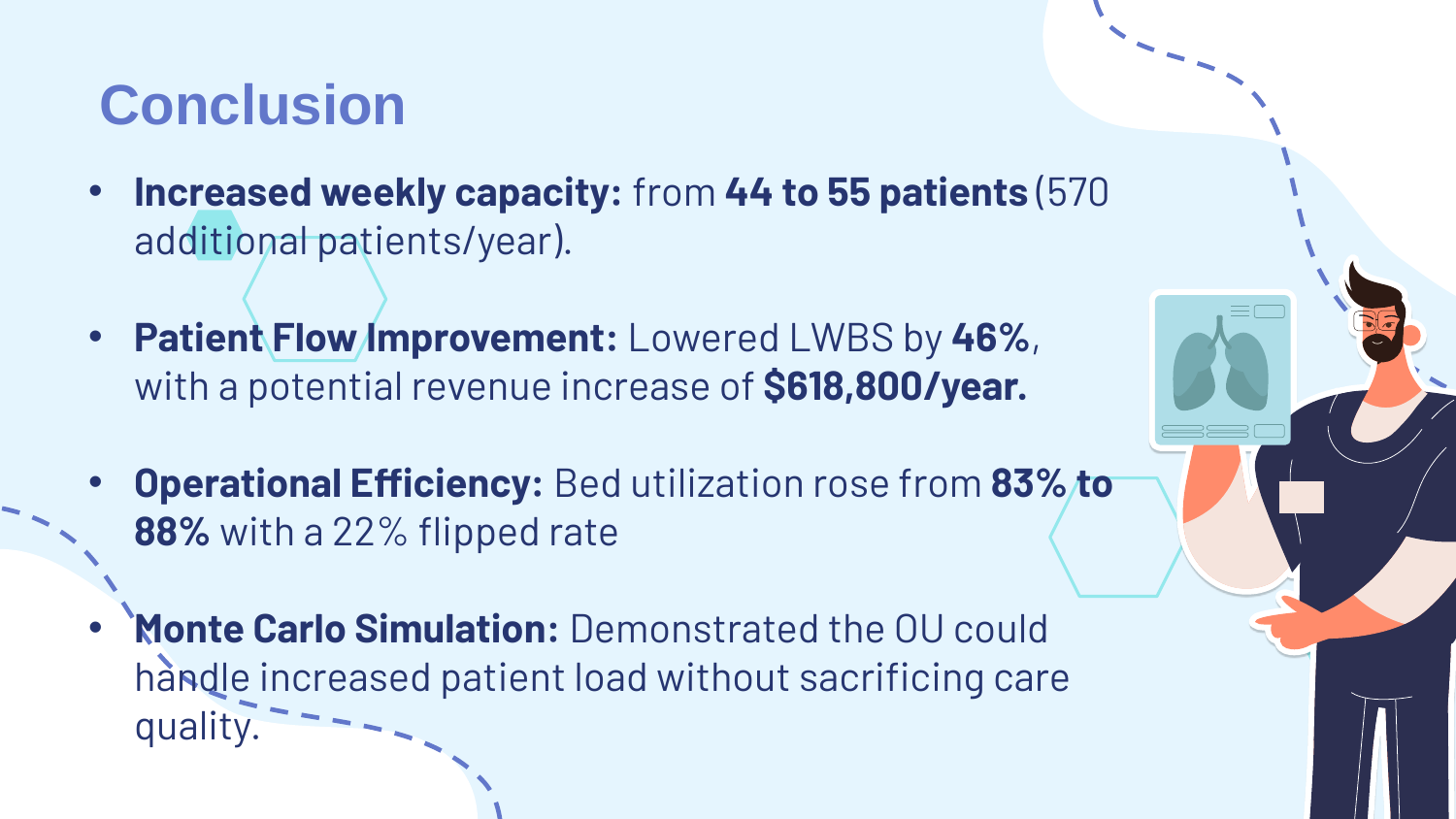

Conclusion
Increased weekly capacity: from 44 to 55 patients (570 additional patients/year).

Patient Flow Improvement: Lowered LWBS by 46%, with a potential revenue increase of $618,800/year.

Operational Efficiency: Bed utilization rose from 83% to 88% with a 22% flipped rate

Monte Carlo Simulation: Demonstrated the OU could handle increased patient load without sacrificing care quality.